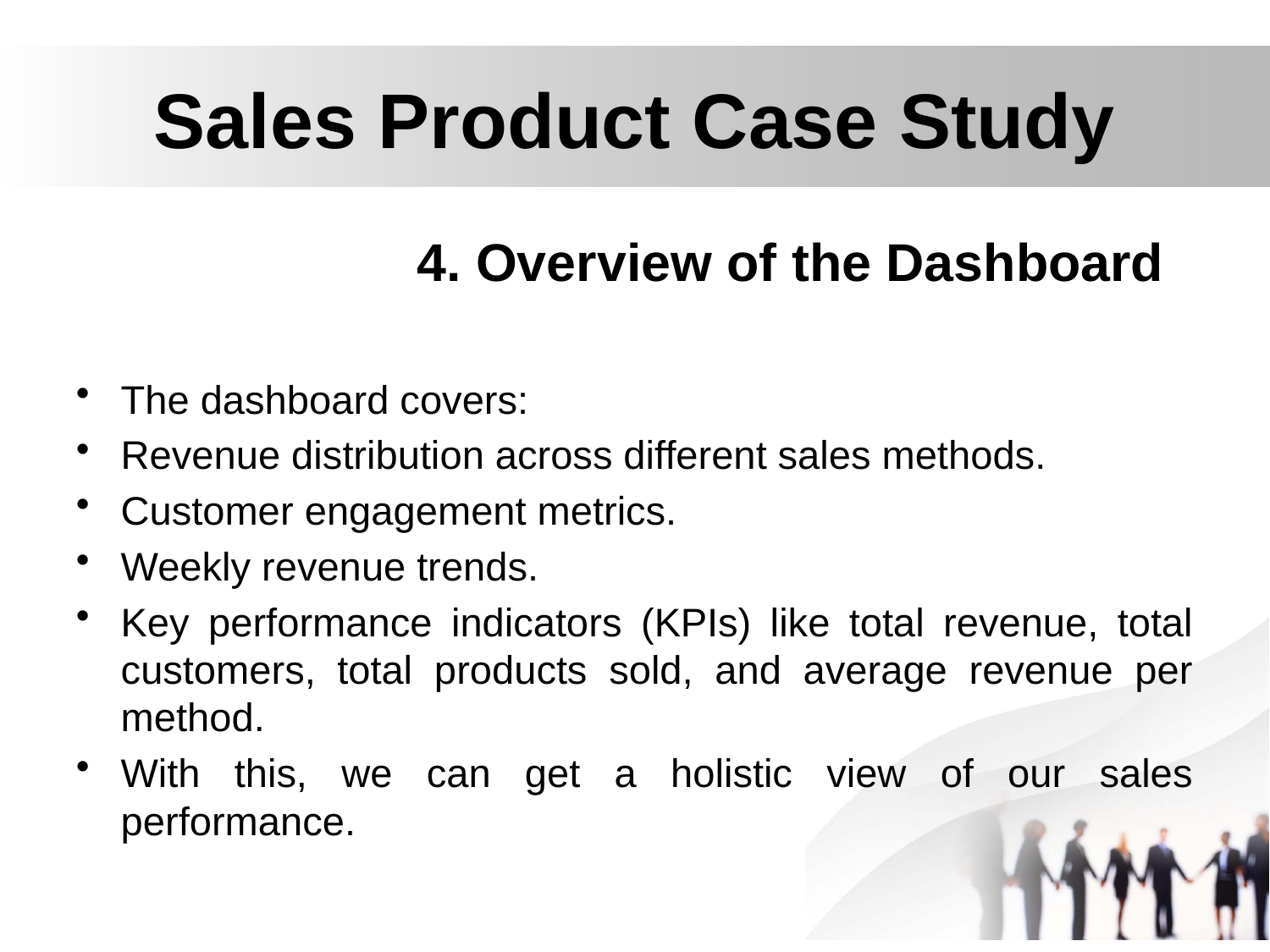

# Sales Product Case Study
                       4. Overview of the Dashboard

The dashboard covers:
Revenue distribution across different sales methods.
Customer engagement metrics.
Weekly revenue trends.
Key performance indicators (KPIs) like total revenue, total customers, total products sold, and average revenue per method.
With this, we can get a holistic view of our sales performance.